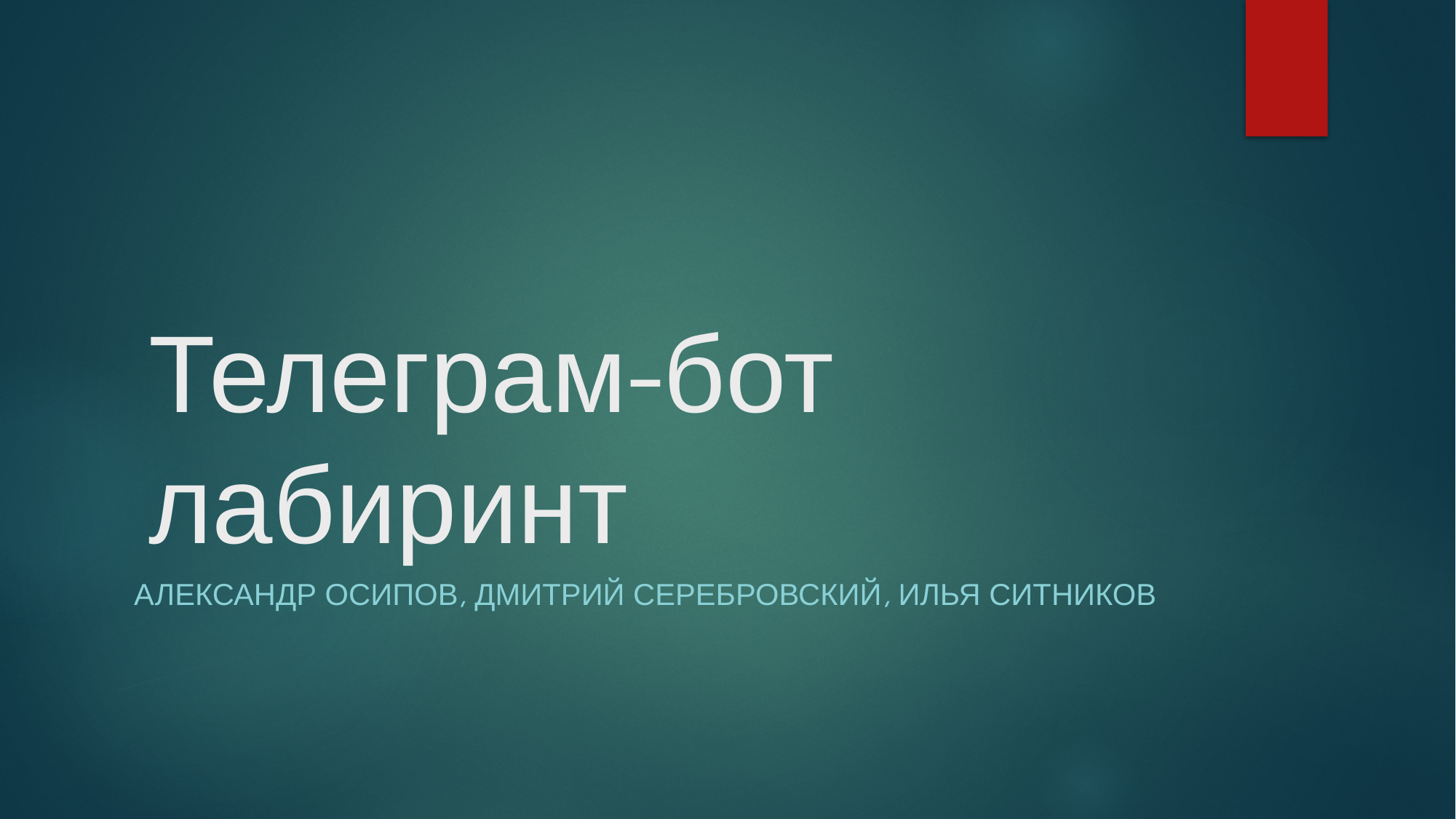

# Телеграм-бот лабиринт
Александр осипов, дмитрий серебровский, илья ситников